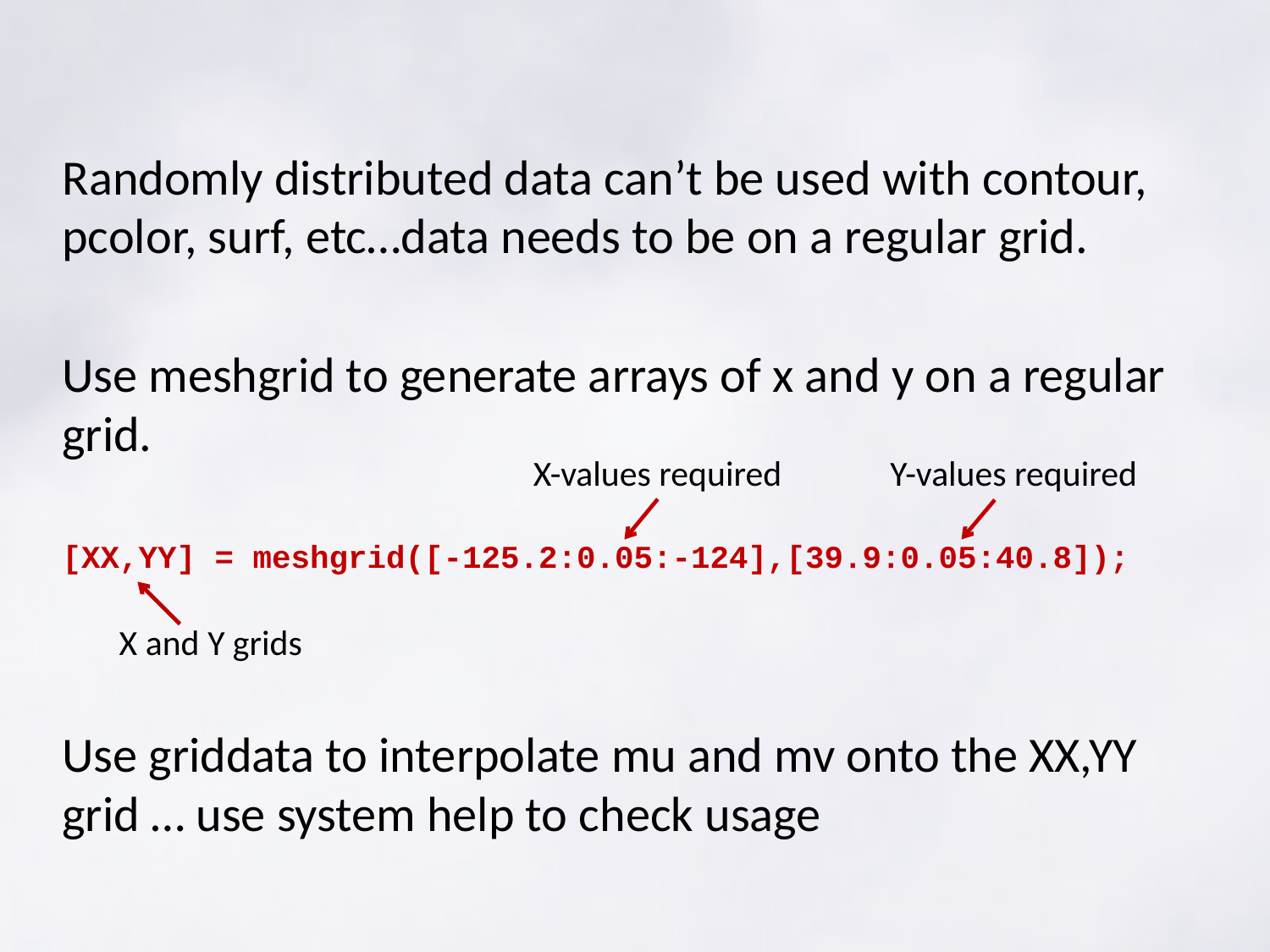

#
Randomly distributed data can’t be used with contour, pcolor, surf, etc…data needs to be on a regular grid.

Use meshgrid to generate arrays of x and y on a regular grid.

[XX,YY] = meshgrid([-125.2:0.05:-124],[39.9:0.05:40.8]);

Use griddata to interpolate mu and mv onto the XX,YY grid … use system help to check usage
X-values required
Y-values required
X and Y grids